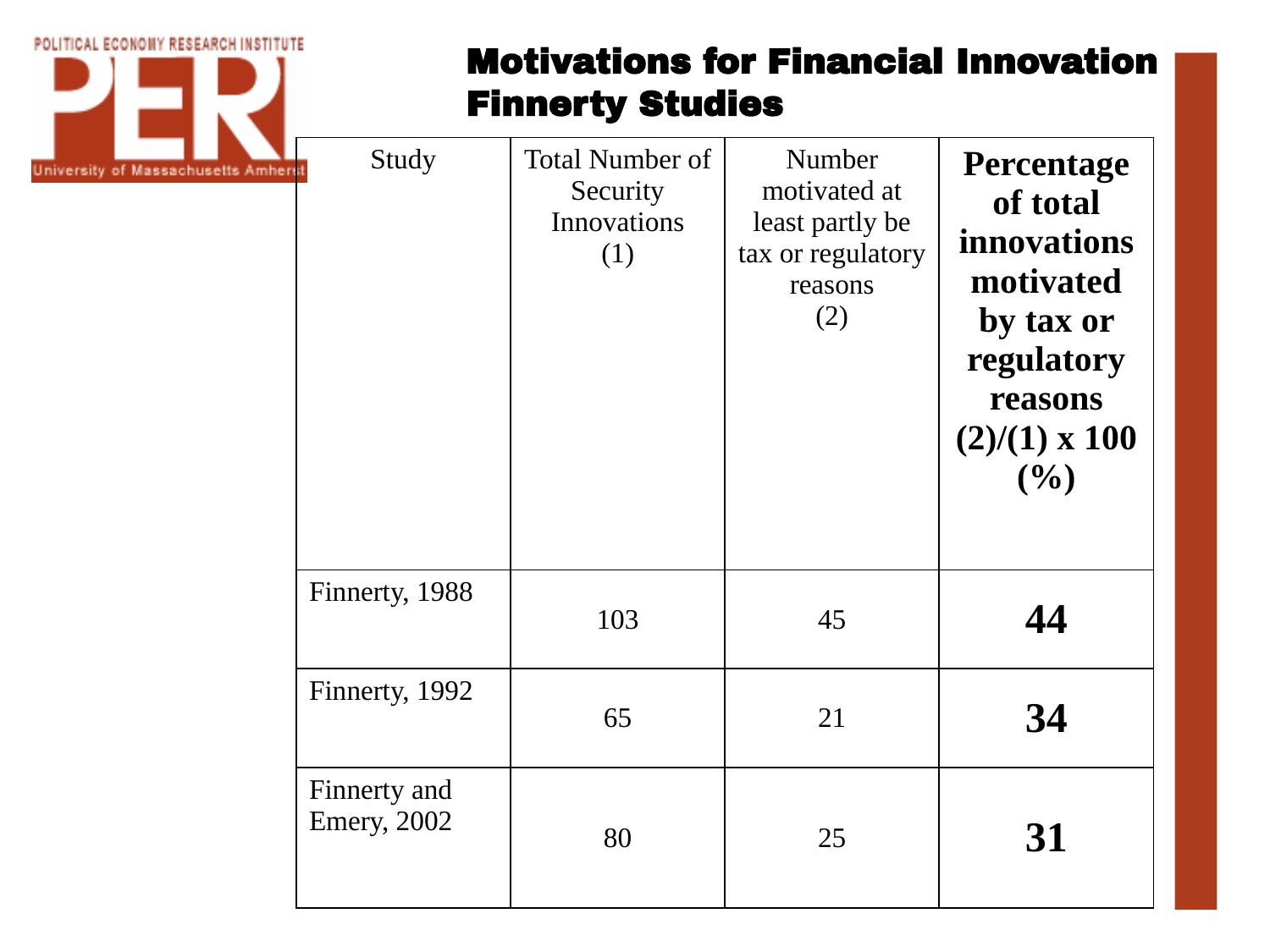

Motivations for Financial Innovation
Finnerty Studies
| Study | Total Number of Security Innovations (1) | Number motivated at least partly be tax or regulatory reasons (2) | Percentage of total innovations motivated by tax or regulatory reasons (2)/(1) x 100 (%) |
| --- | --- | --- | --- |
| Finnerty, 1988 | 103 | 45 | 44 |
| Finnerty, 1992 | 65 | 21 | 34 |
| Finnerty and Emery, 2002 | 80 | 25 | 31 |